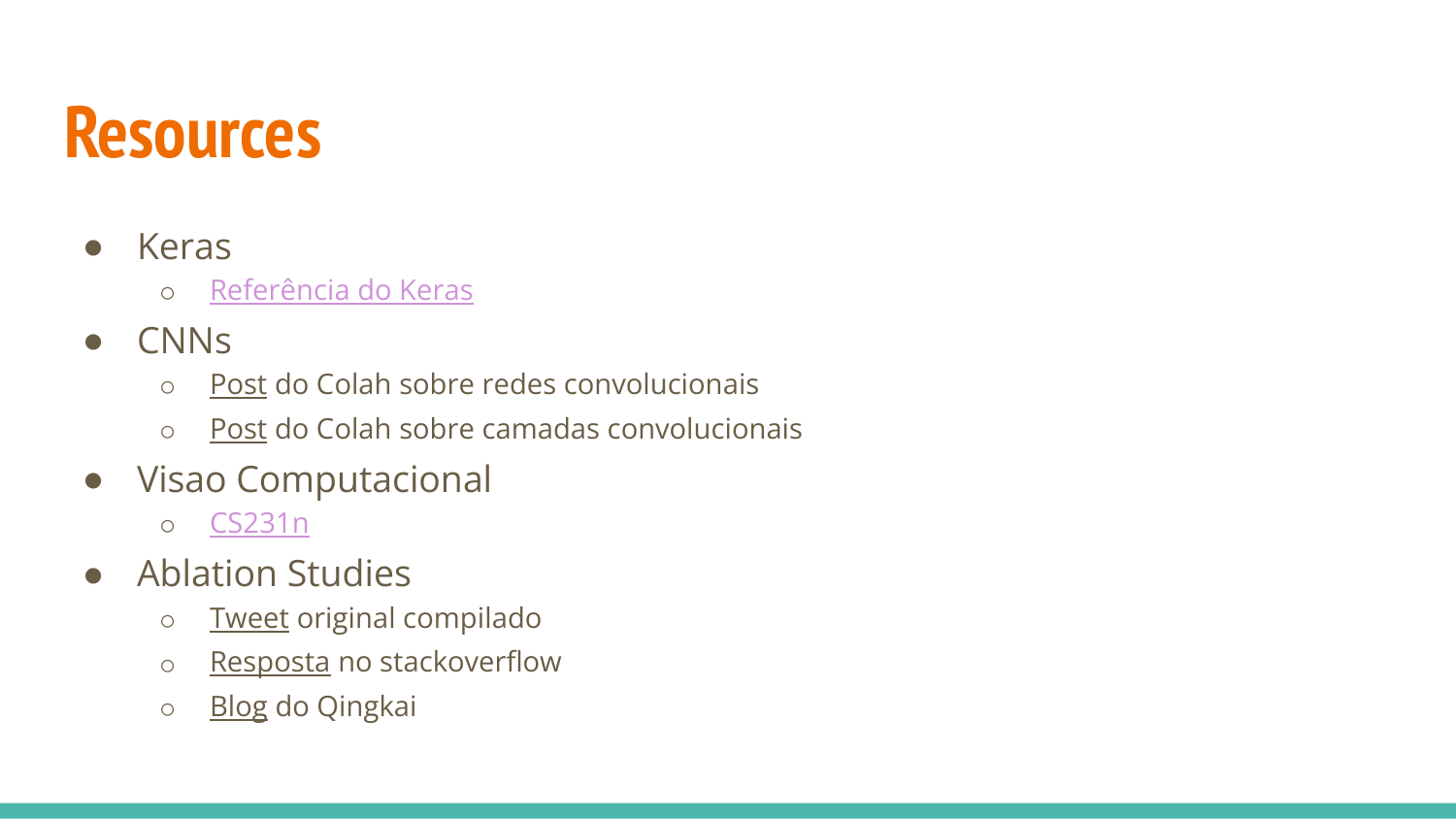

# Resources
Keras
Referência do Keras
CNNs
Post do Colah sobre redes convolucionais
Post do Colah sobre camadas convolucionais
Visao Computacional
CS231n
Ablation Studies
Tweet original compilado
Resposta no stackoverflow
Blog do Qingkai